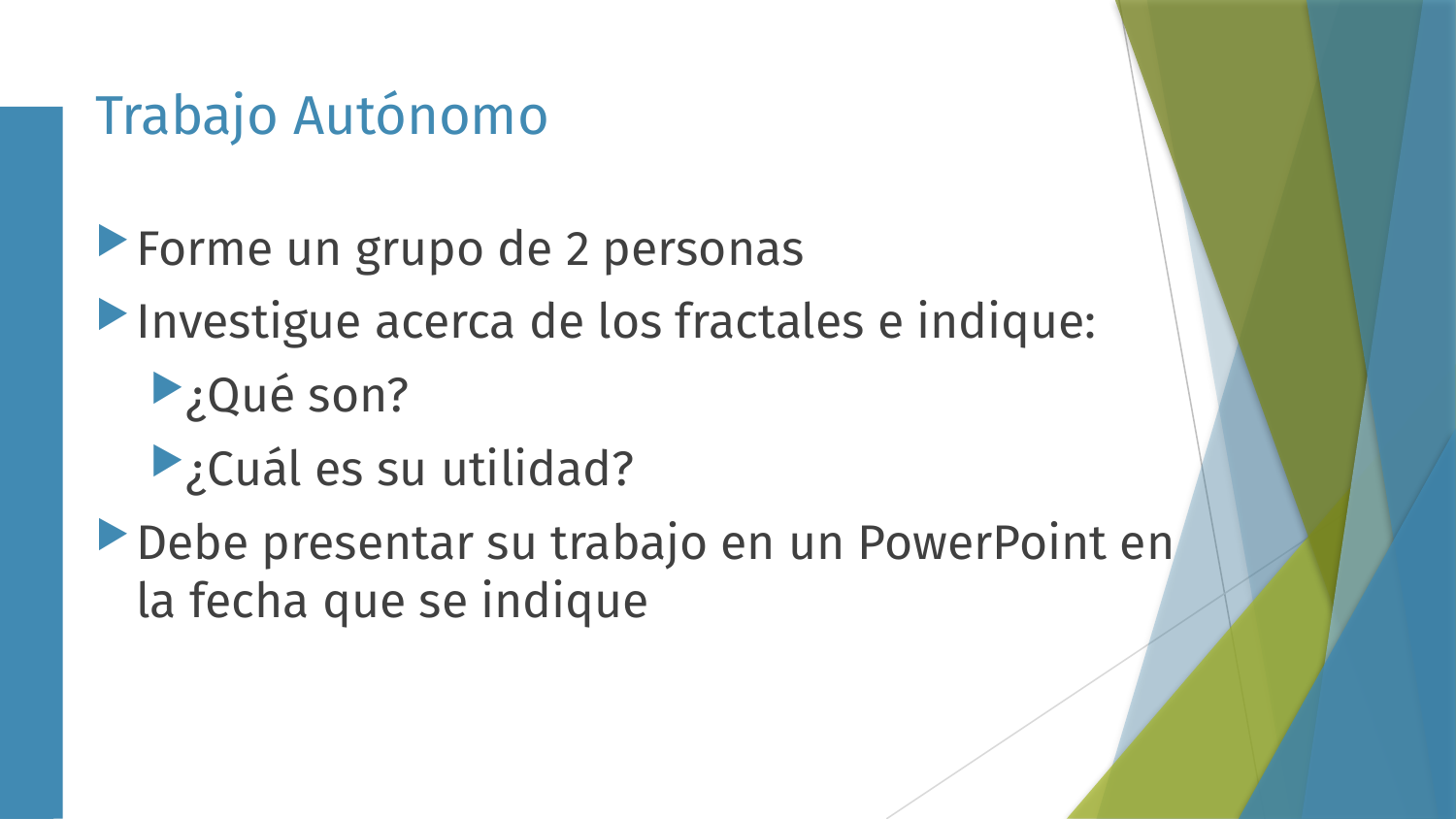

# Trabajo Autónomo
Forme un grupo de 2 personas
Investigue acerca de los fractales e indique:
¿Qué son?
¿Cuál es su utilidad?
Debe presentar su trabajo en un PowerPoint en la fecha que se indique